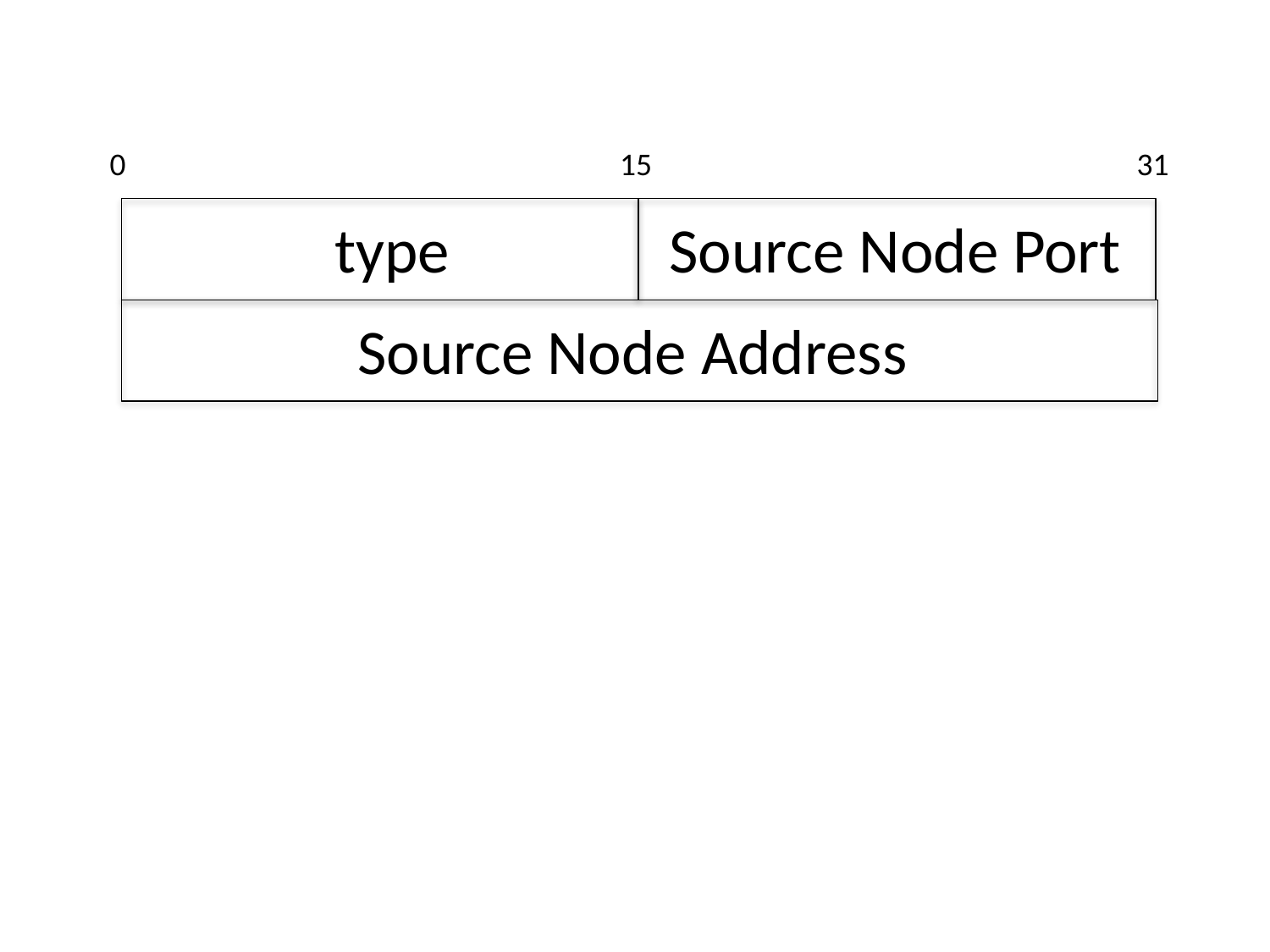

0
15
31

type
Source Node Port

Source Node Address